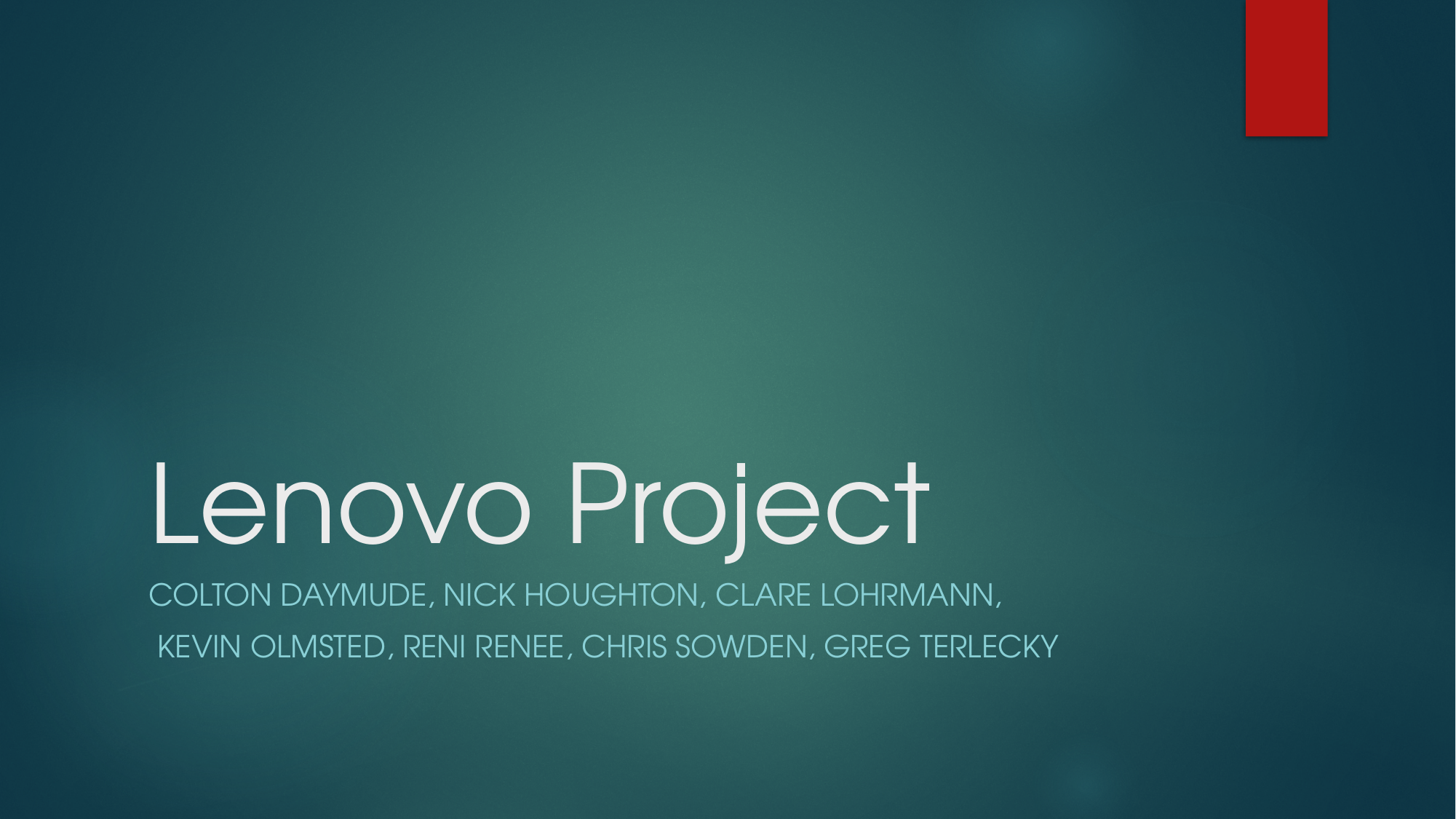

# Lenovo Project
Colton Daymude, Nick Houghton, Clare lohrmann,
 Kevin Olmsted, Reni Renee, chris sowden, greg terlecky